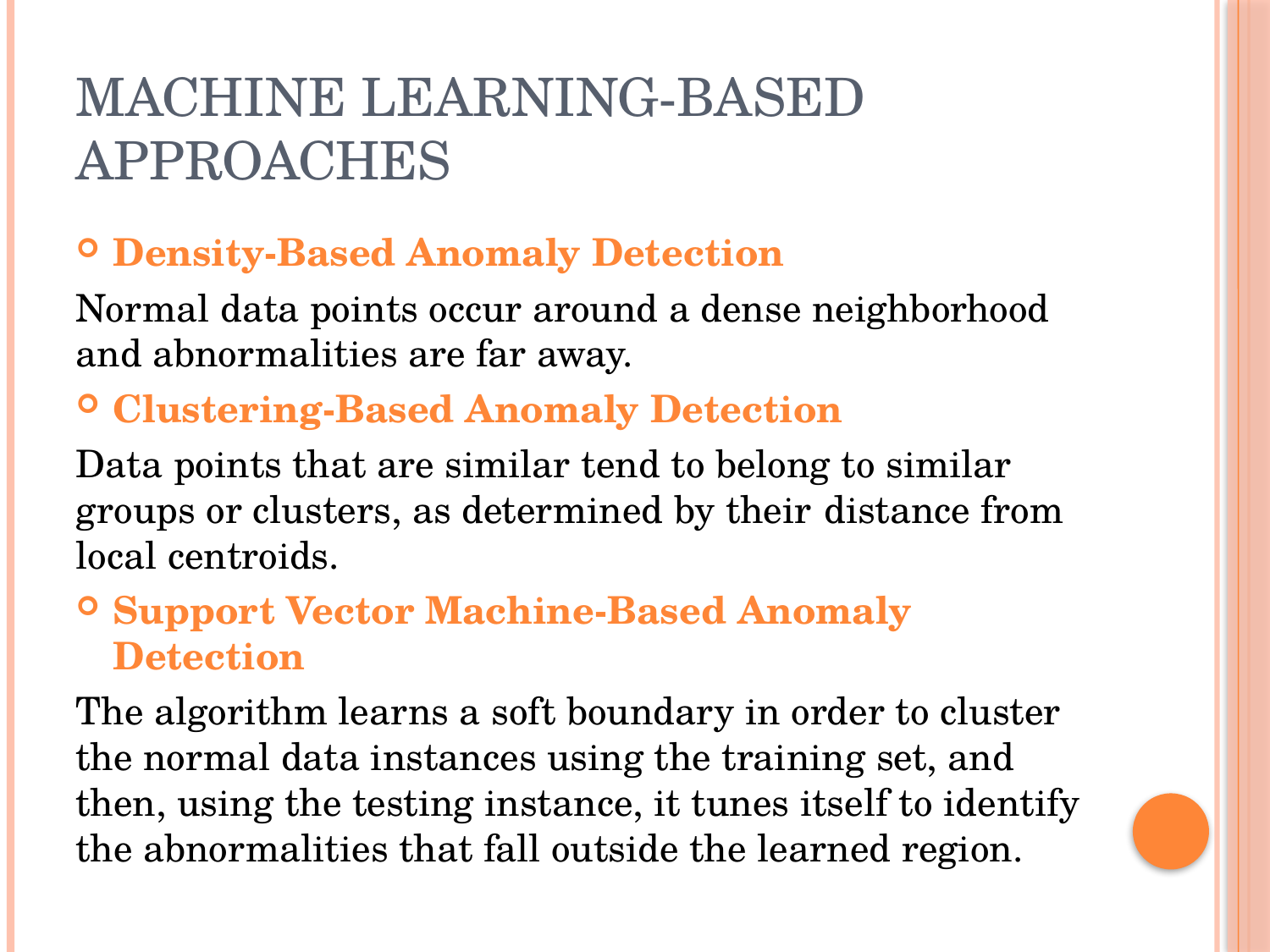

# Machine Learning-Based Approaches
Density-Based Anomaly Detection
Normal data points occur around a dense neighborhood and abnormalities are far away.
Clustering-Based Anomaly Detection
Data points that are similar tend to belong to similar groups or clusters, as determined by their distance from local centroids.
Support Vector Machine-Based Anomaly Detection
The algorithm learns a soft boundary in order to cluster the normal data instances using the training set, and then, using the testing instance, it tunes itself to identify the abnormalities that fall outside the learned region.